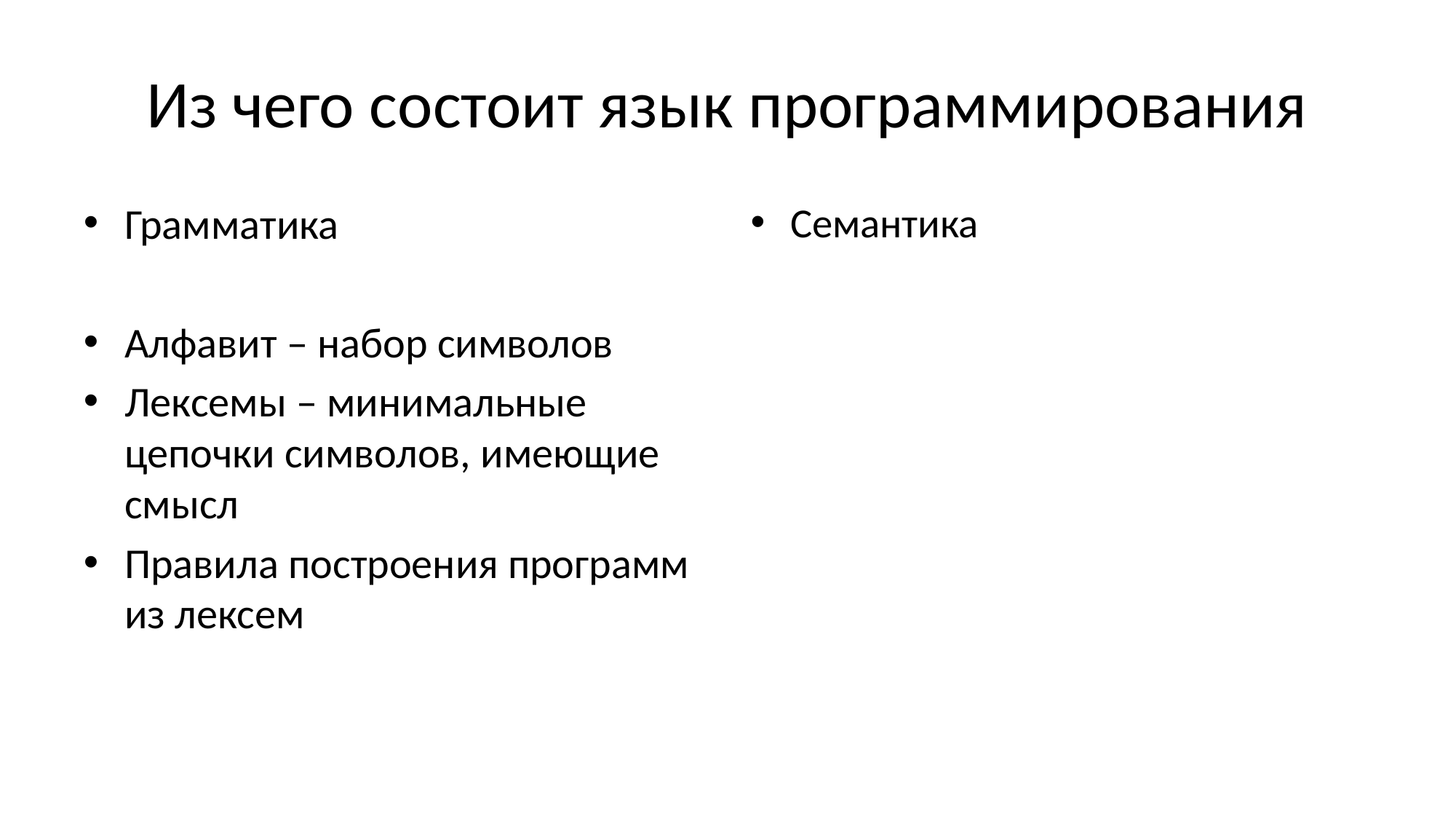

# Из чего состоит язык программирования
Грамматика

Алфавит – набор символов
Лексемы – минимальные цепочки символов, имеющие смысл
Правила построения программ из лексем
Семантика

Правила соотнесения записи программы и последовательности совершаемых ею действий

Смысл программы = Последовательность совершаемых ею действий